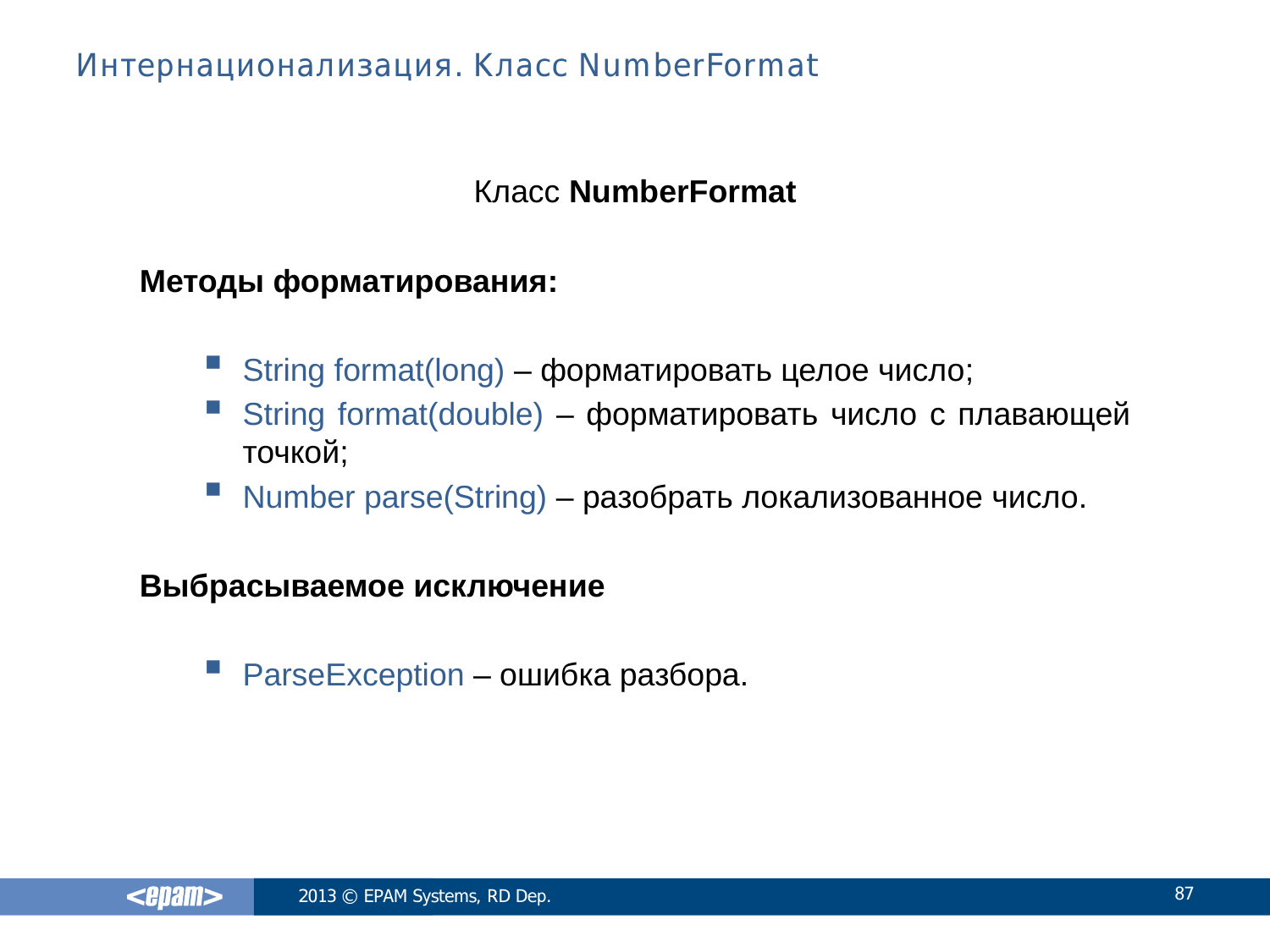

# Интернационализация. Класс NumberFormat
Класс NumberFormat

Методы форматирования:

String format(long) – форматировать целое число;
String format(double) – форматировать число с плавающей точкой;
Number parse(String) – разобрать локализованное число.

Выбрасываемое исключение

ParseException – ошибка разбора.

87
2013 © EPAM Systems, RD Dep.